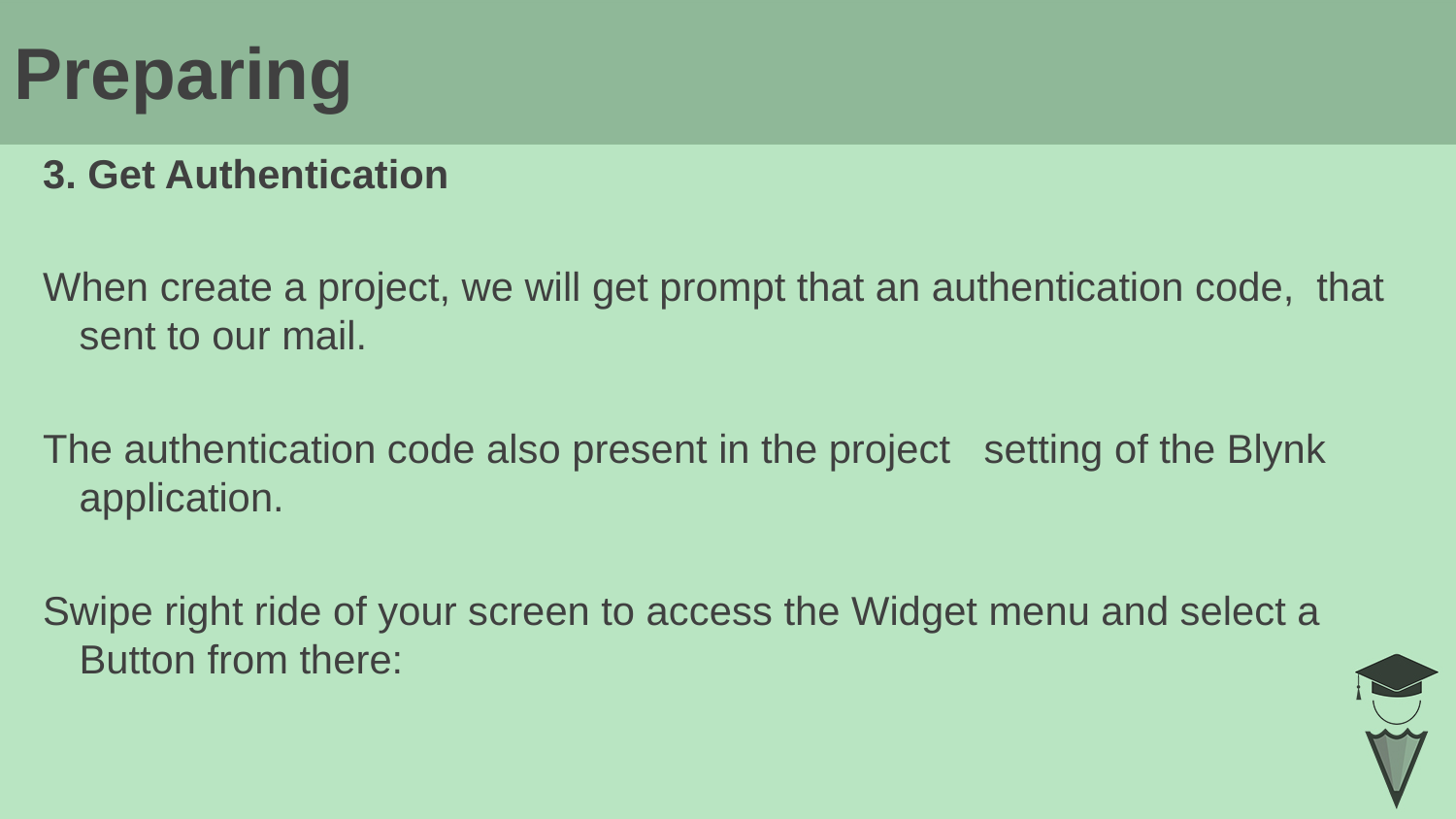

# Preparing
3. Get Authentication

When create a project, we will get prompt that an authentication code,  that sent to our mail.

The authentication code also present in the project   setting of the Blynk application.

Swipe right ride of your screen to access the Widget menu and select a     Button from there: